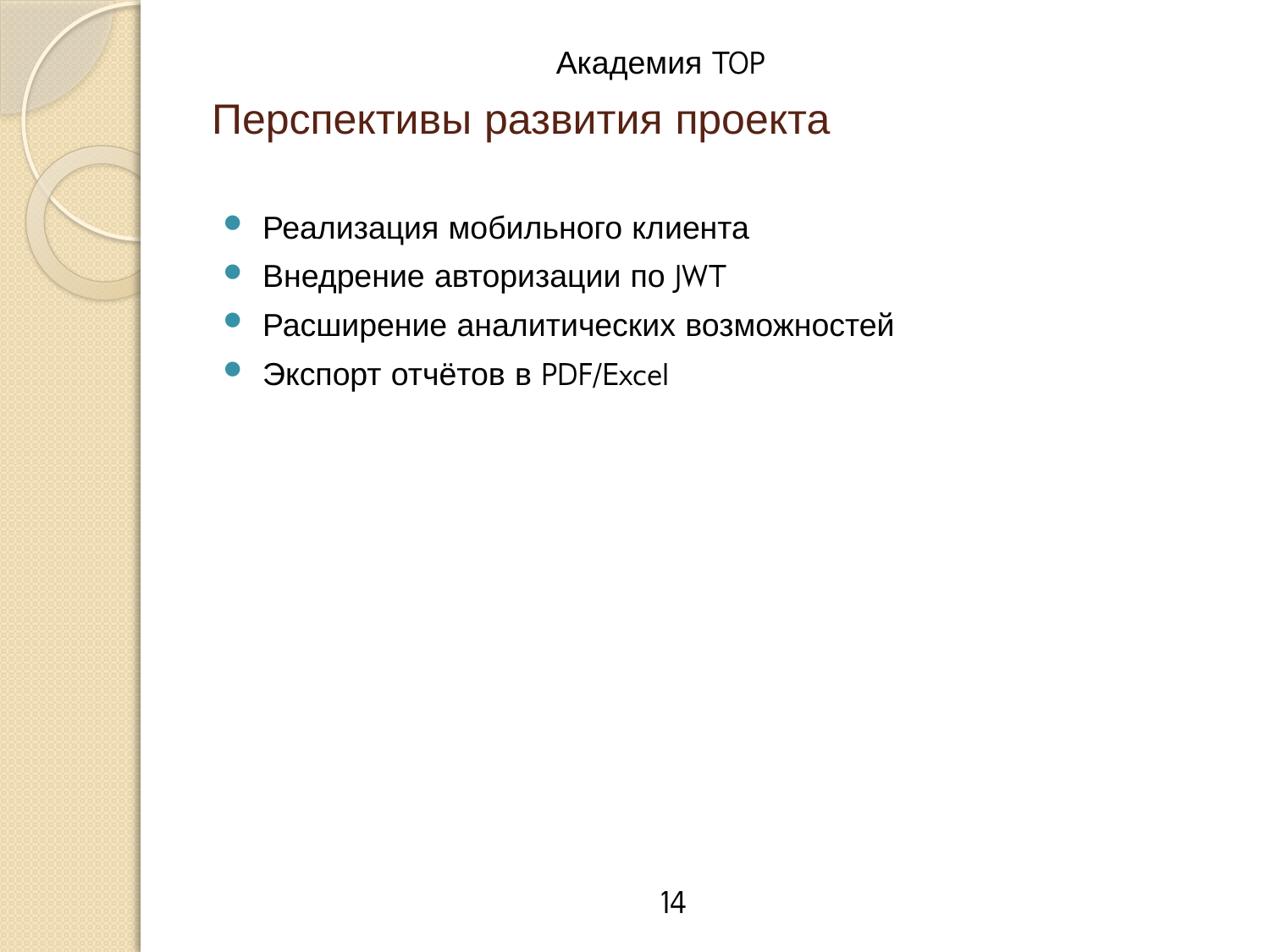

Академия TOP
# Перспективы развития проекта
Реализация мобильного клиента
Внедрение авторизации по JWT
Расширение аналитических возможностей
Экспорт отчётов в PDF/Excel
14